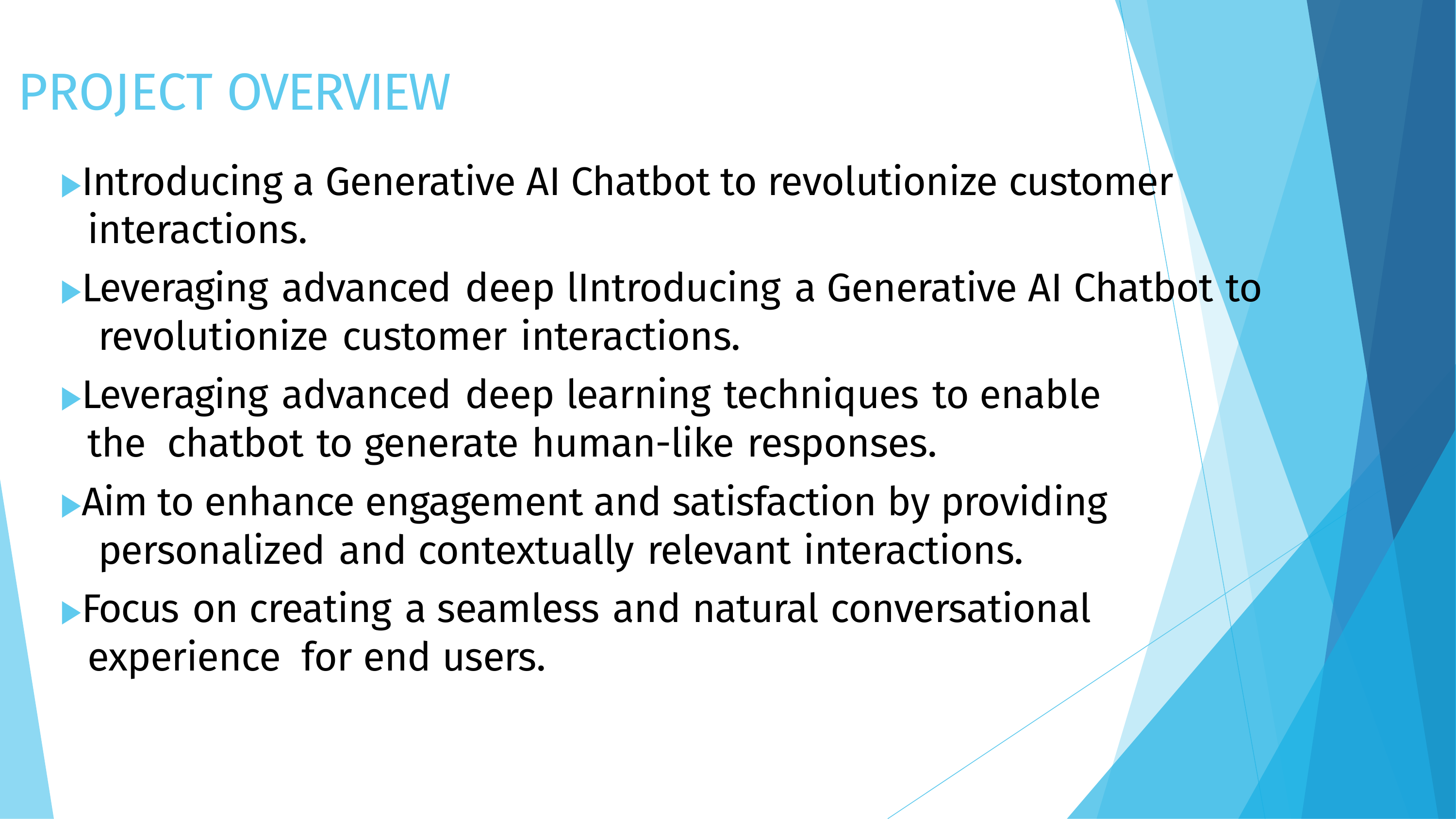

# PROJECT OVERVIEW
▶Introducing a Generative AI Chatbot to revolutionize customer  interactions.
▶Leveraging advanced deep lIntroducing a Generative AI Chatbot to  revolutionize customer interactions.
▶Leveraging advanced deep learning techniques to enable the  chatbot to generate human-like responses.
▶Aim to enhance engagement and satisfaction by providing  personalized and contextually relevant interactions.
▶Focus on creating a seamless and natural conversational experience  for end users.